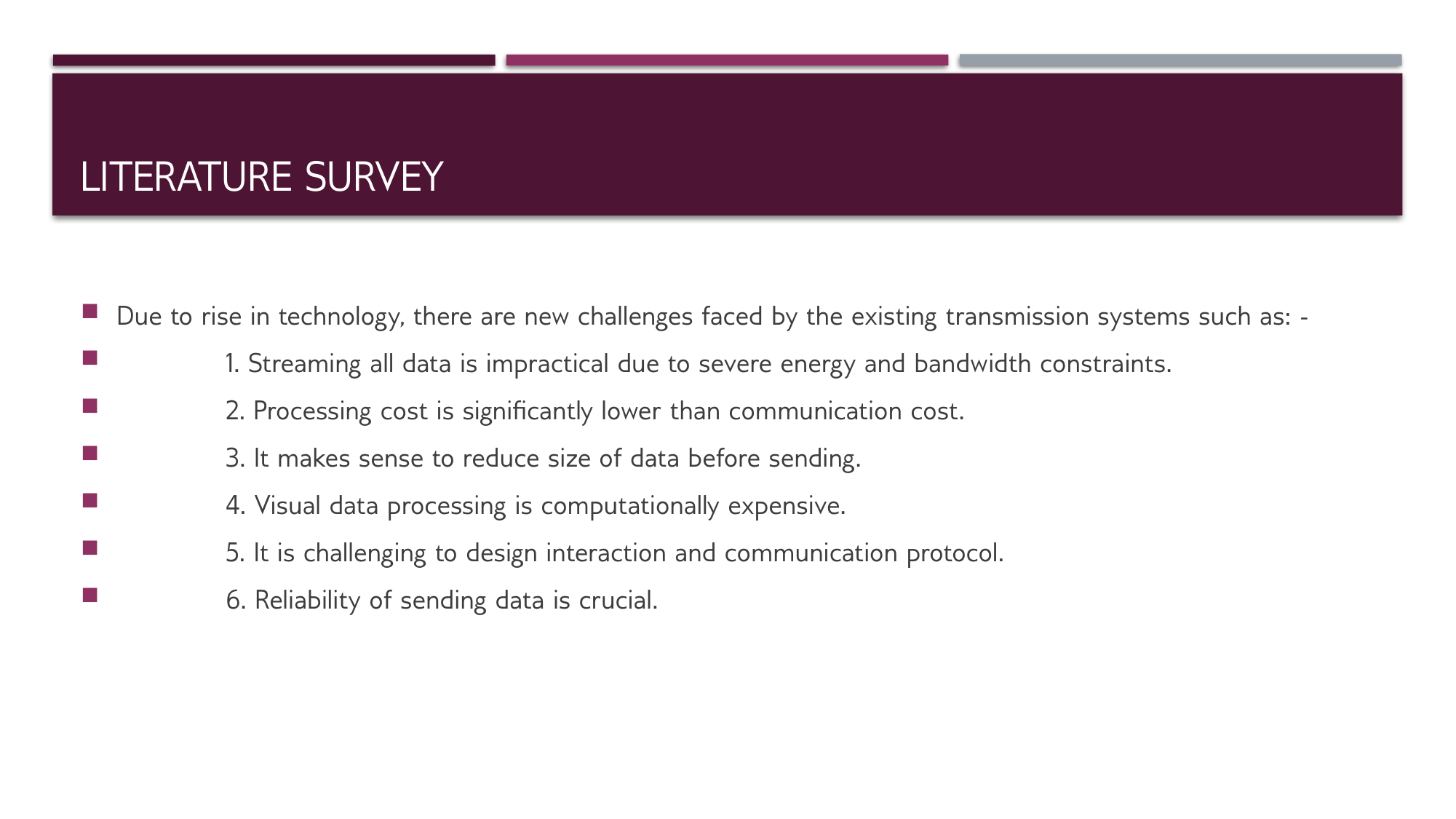

# LITERATURE SURVEY
Due to rise in technology, there are new challenges faced by the existing transmission systems such as: -
	1. Streaming all data is impractical due to severe energy and bandwidth constraints.
	2. Processing cost is significantly lower than communication cost.
	3. It makes sense to reduce size of data before sending.
	4. Visual data processing is computationally expensive.
	5. It is challenging to design interaction and communication protocol.
	6. Reliability of sending data is crucial.